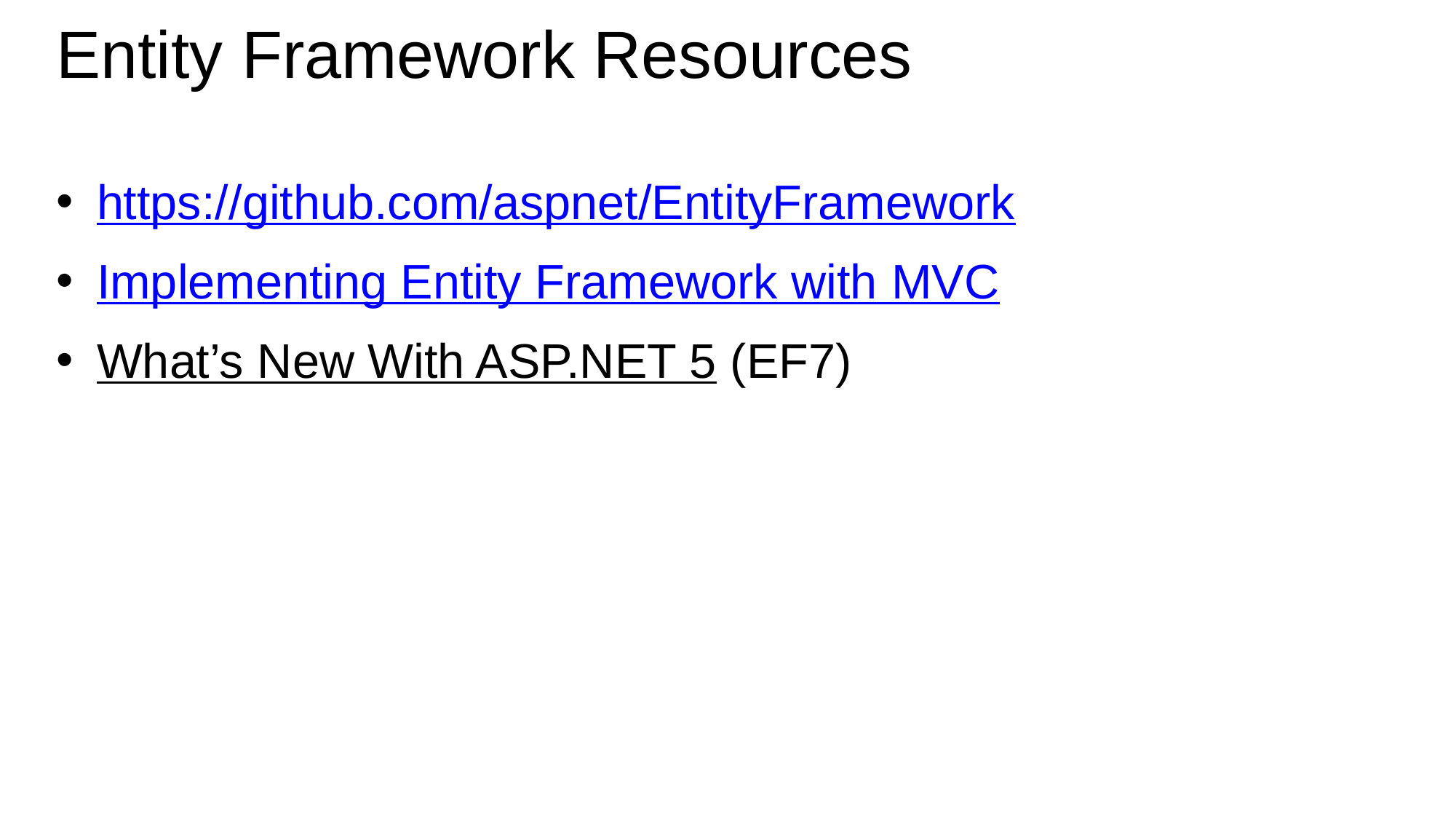

# Entity Framework Resources
https://github.com/aspnet/EntityFramework
Implementing Entity Framework with MVC
What’s New With ASP.NET 5 (EF7)